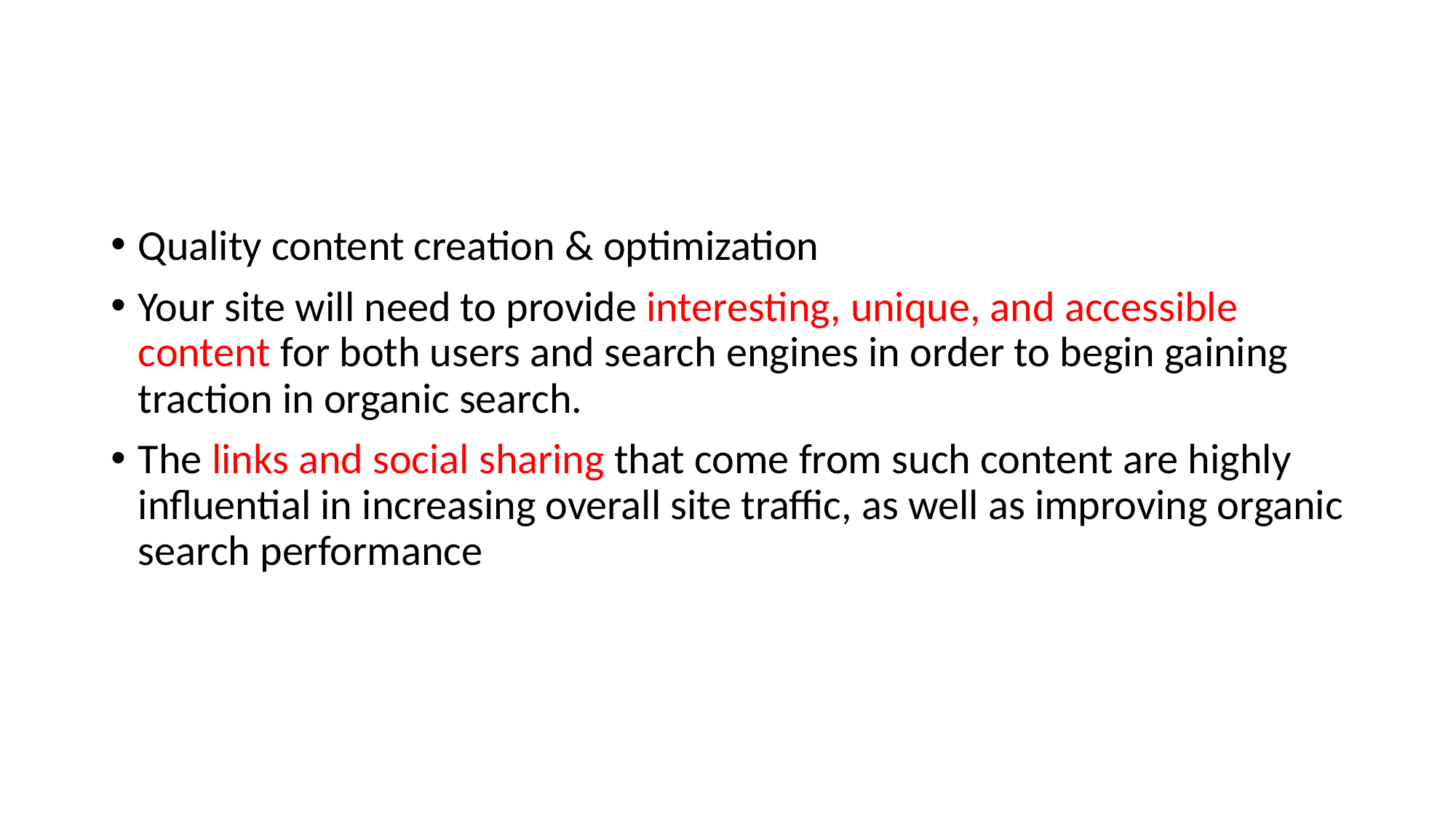

#
Quality content creation & optimization
Your site will need to provide interesting, unique, and accessible content for both users and search engines in order to begin gaining traction in organic search.
The links and social sharing that come from such content are highly influential in increasing overall site traffic, as well as improving organic search performance